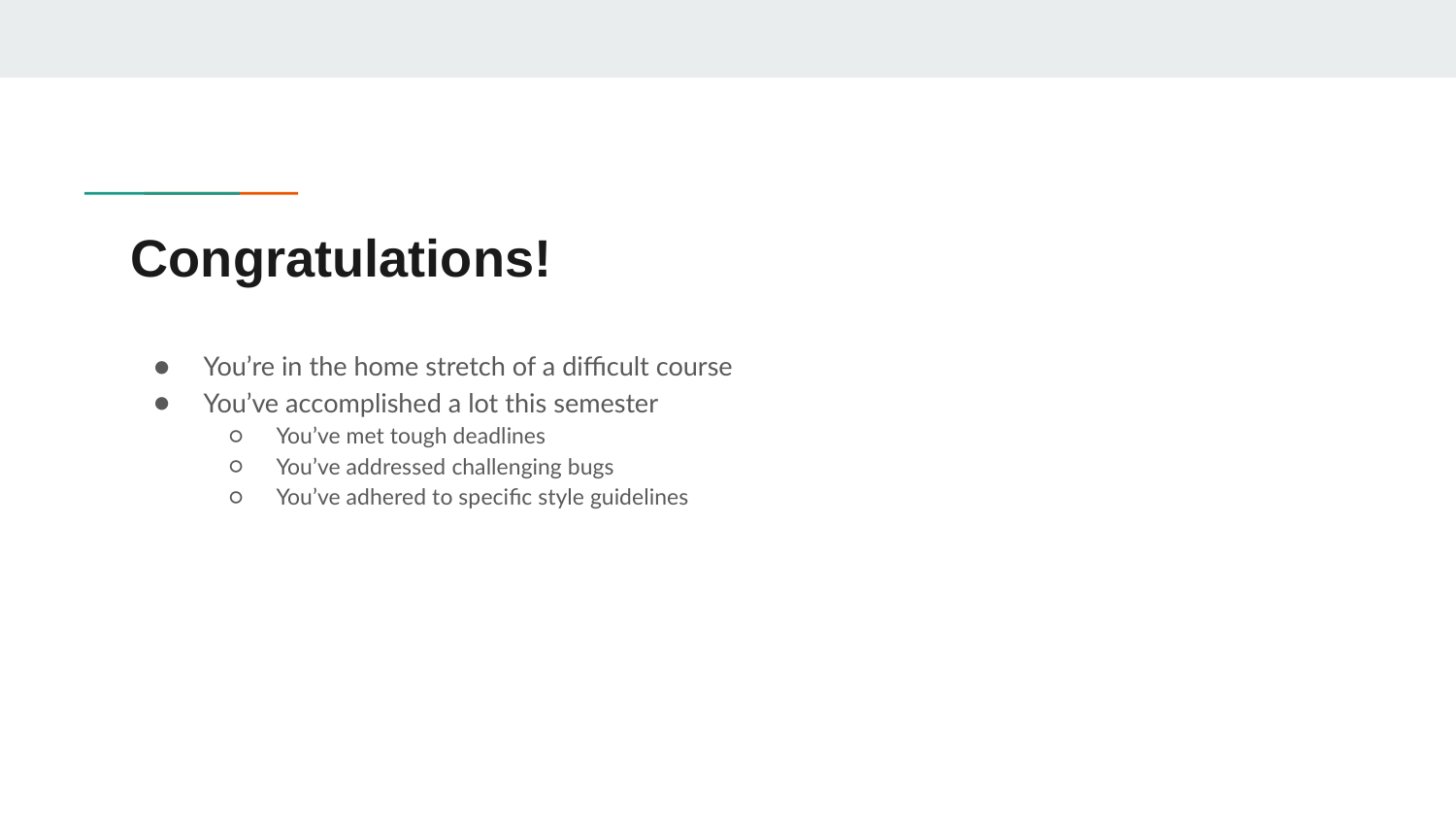

# Congratulations!
You’re in the home stretch of a difficult course
You’ve accomplished a lot this semester
You’ve met tough deadlines
You’ve addressed challenging bugs
You’ve adhered to specific style guidelines